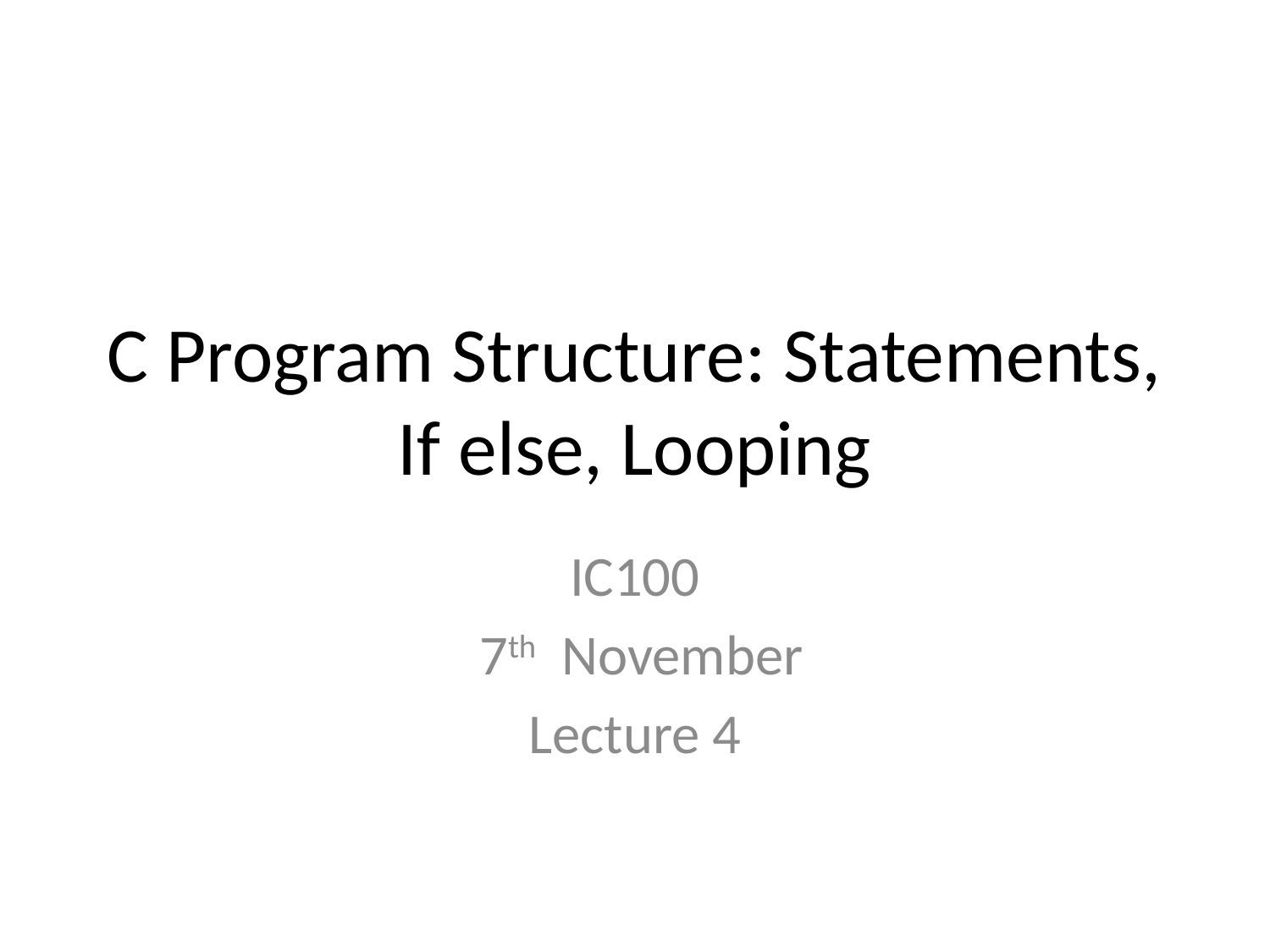

# C Program Structure: Statements, If else, Looping
IC100
 7th  November
Lecture 4